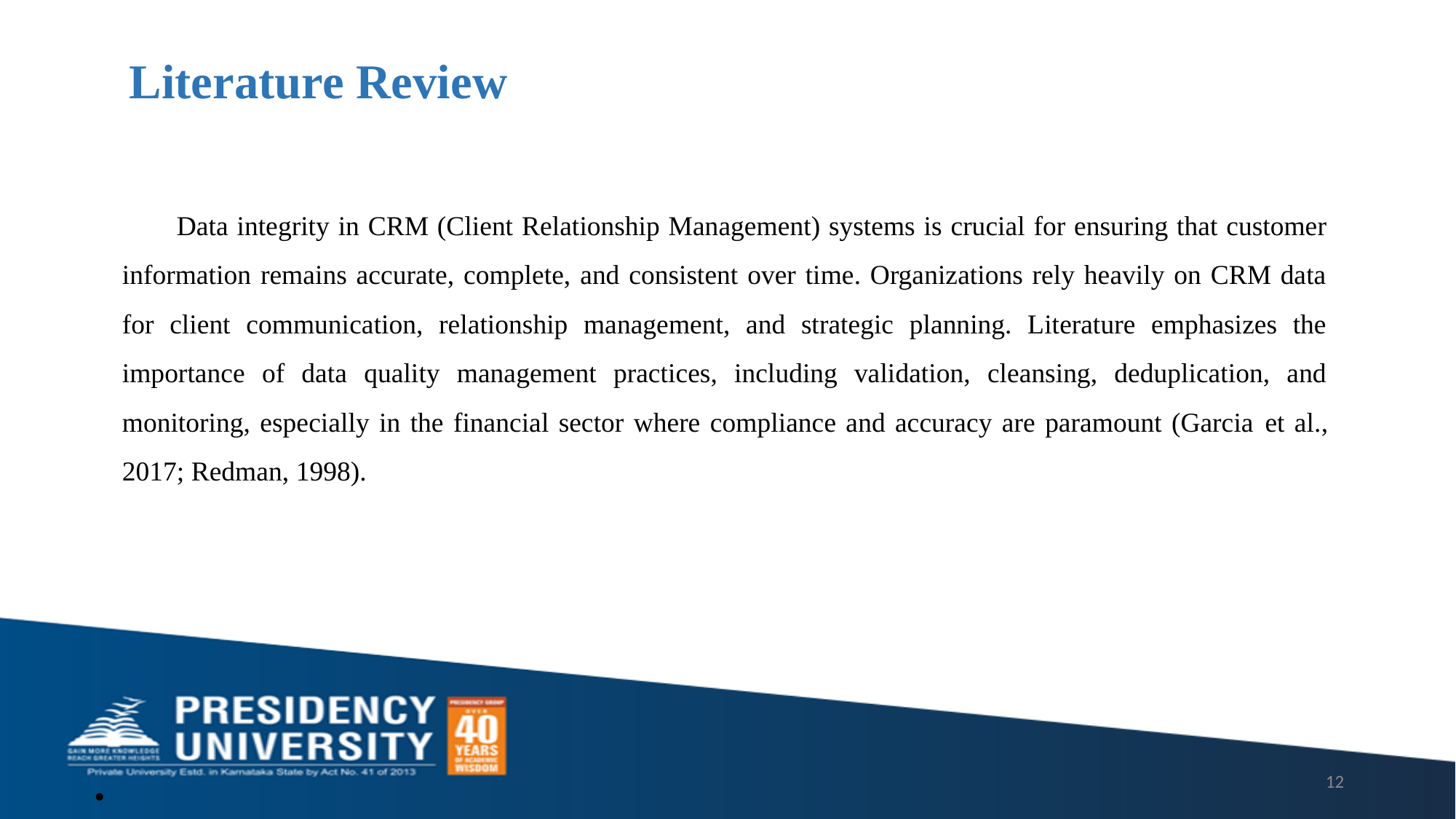

Literature Review

Data integrity in CRM (Client Relationship Management) systems is crucial for ensuring that customer information remains accurate, complete, and consistent over time. Organizations rely heavily on CRM data for client communication, relationship management, and strategic planning. Literature emphasizes the importance of data quality management practices, including validation, cleansing, deduplication, and monitoring, especially in the financial sector where compliance and accuracy are paramount (Garcia et al., 2017; Redman, 1998).

12